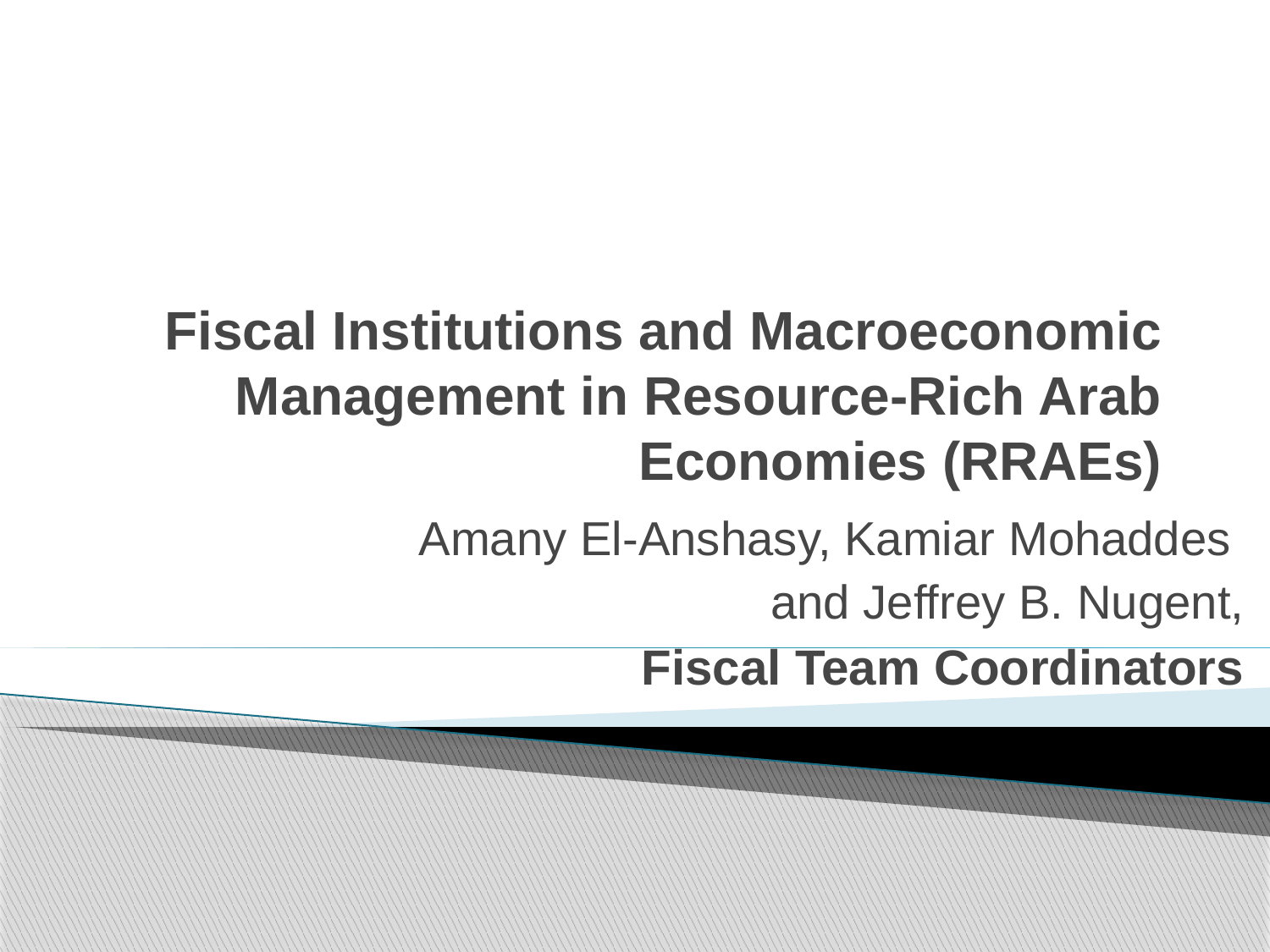

# Fiscal Institutions and Macroeconomic Management in Resource-Rich Arab Economies (RRAEs)
Amany El-Anshasy, Kamiar Mohaddes
and Jeffrey B. Nugent,
 Fiscal Team Coordinators